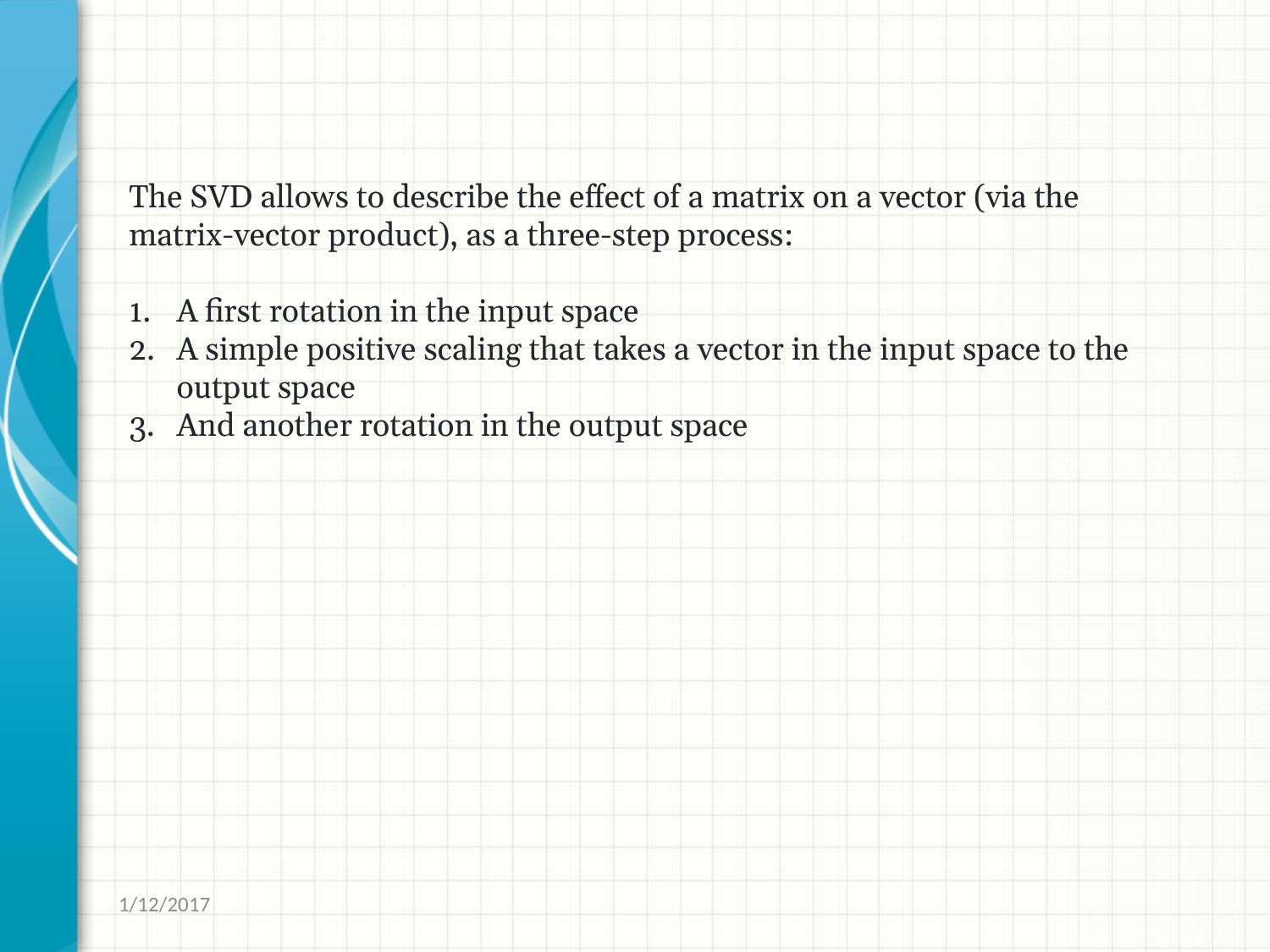

#
The SVD allows to describe the effect of a matrix on a vector (via the matrix-vector product), as a three-step process:

A first rotation in the input space
A simple positive scaling that takes a vector in the input space to the output space
And another rotation in the output space
1/12/2017